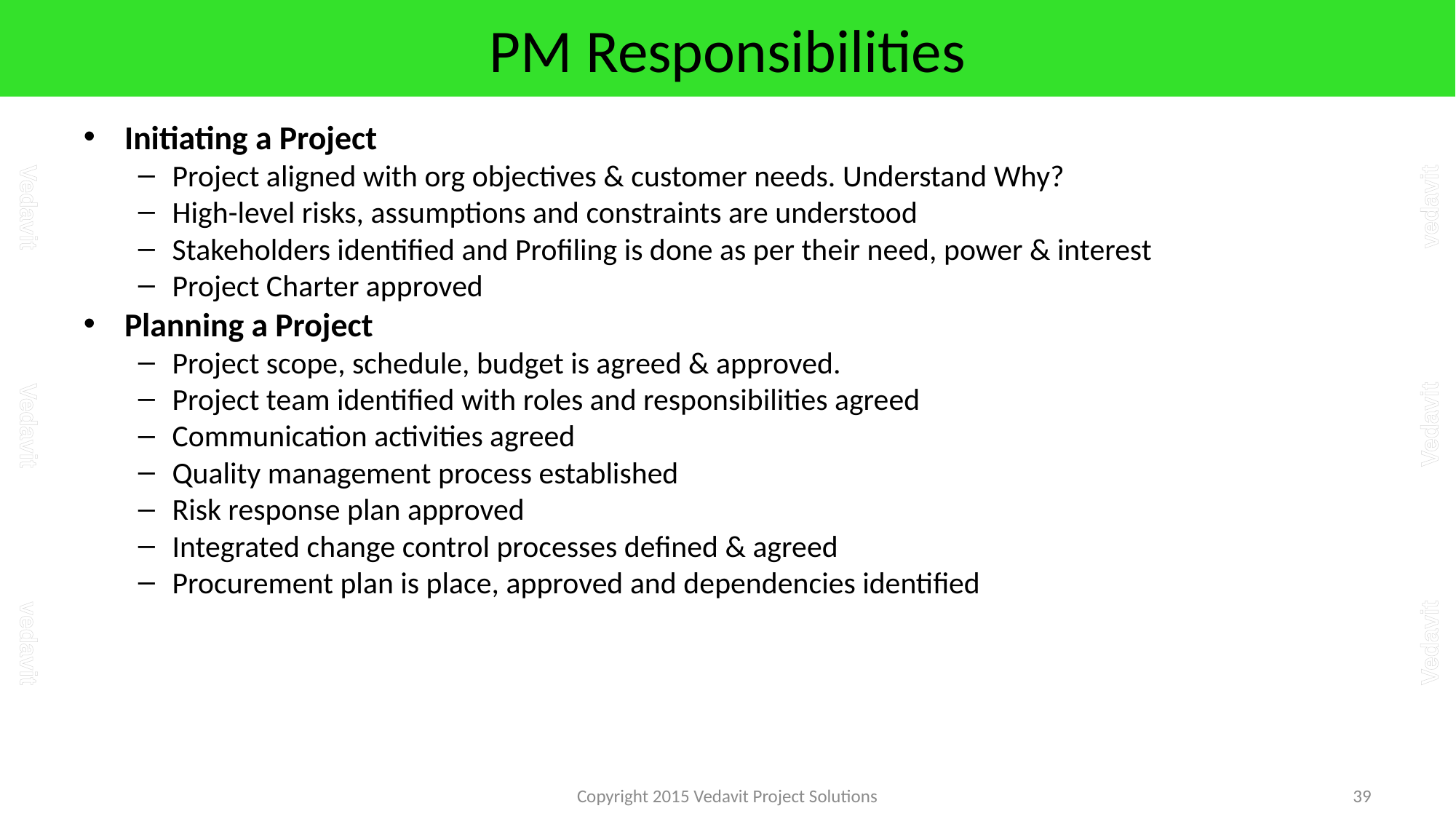

# PM Responsibilities
Project Manager’s Responsibilities in Project Lifecycle
Initiating a Project
Project aligned with org objectives & customer needs. Understand Why?
High-level risks, assumptions and constraints are understood
Stakeholders identified and Profiling is done as per their need, power & interest
Project Charter approved
Planning a Project
Project scope, schedule, budget is agreed & approved.
Project team identified with roles and responsibilities agreed
Communication activities agreed
Quality management process established
Risk response plan approved
Integrated change control processes defined & agreed
Procurement plan is place, approved and dependencies identified

Copyright 2015 Vedavit Project Solutions
39